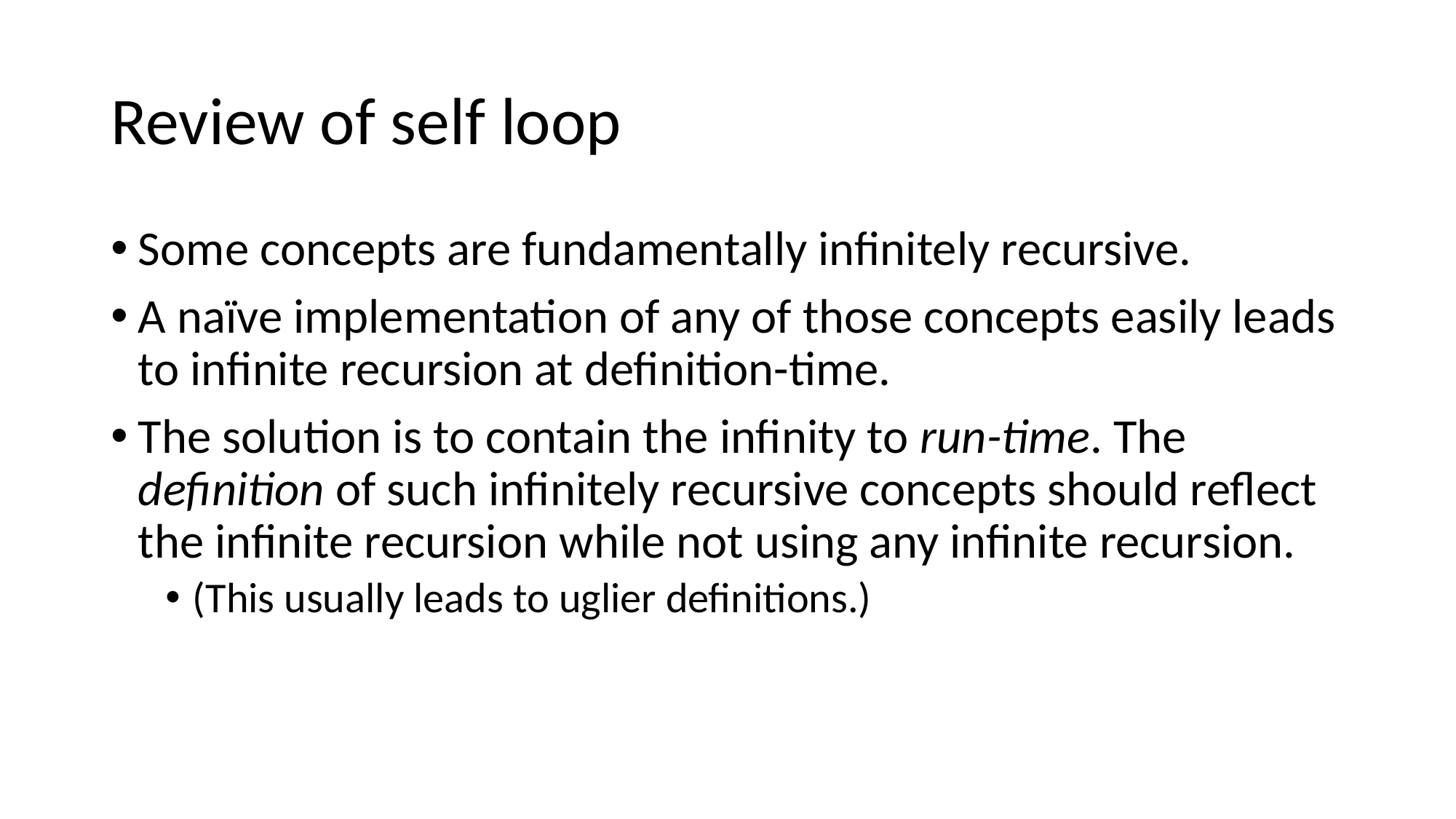

# Review of self loop
Some concepts are fundamentally infinitely recursive.
A naïve implementation of any of those concepts easily leads to infinite recursion at definition-time.
The solution is to contain the infinity to run-time. The definition of such infinitely recursive concepts should reflect the infinite recursion while not using any infinite recursion.
(This usually leads to uglier definitions.)